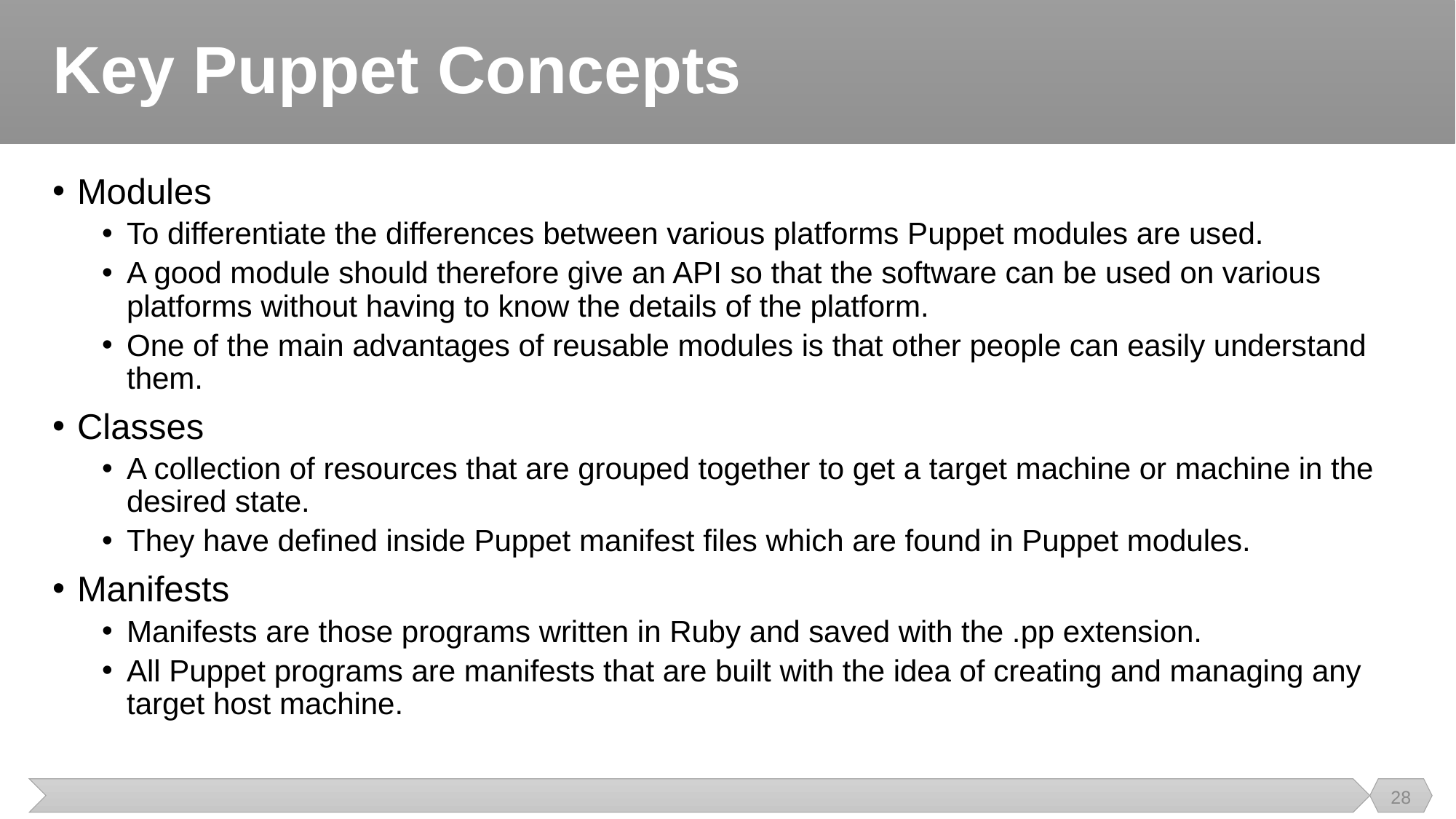

# Key Puppet Concepts
Modules
To differentiate the differences between various platforms Puppet modules are used.
A good module should therefore give an API so that the software can be used on various platforms without having to know the details of the platform.
One of the main advantages of reusable modules is that other people can easily understand them.
Classes
A collection of resources that are grouped together to get a target machine or machine in the desired state.
They have defined inside Puppet manifest files which are found in Puppet modules.
Manifests
Manifests are those programs written in Ruby and saved with the .pp extension.
All Puppet programs are manifests that are built with the idea of creating and managing any target host machine.
28